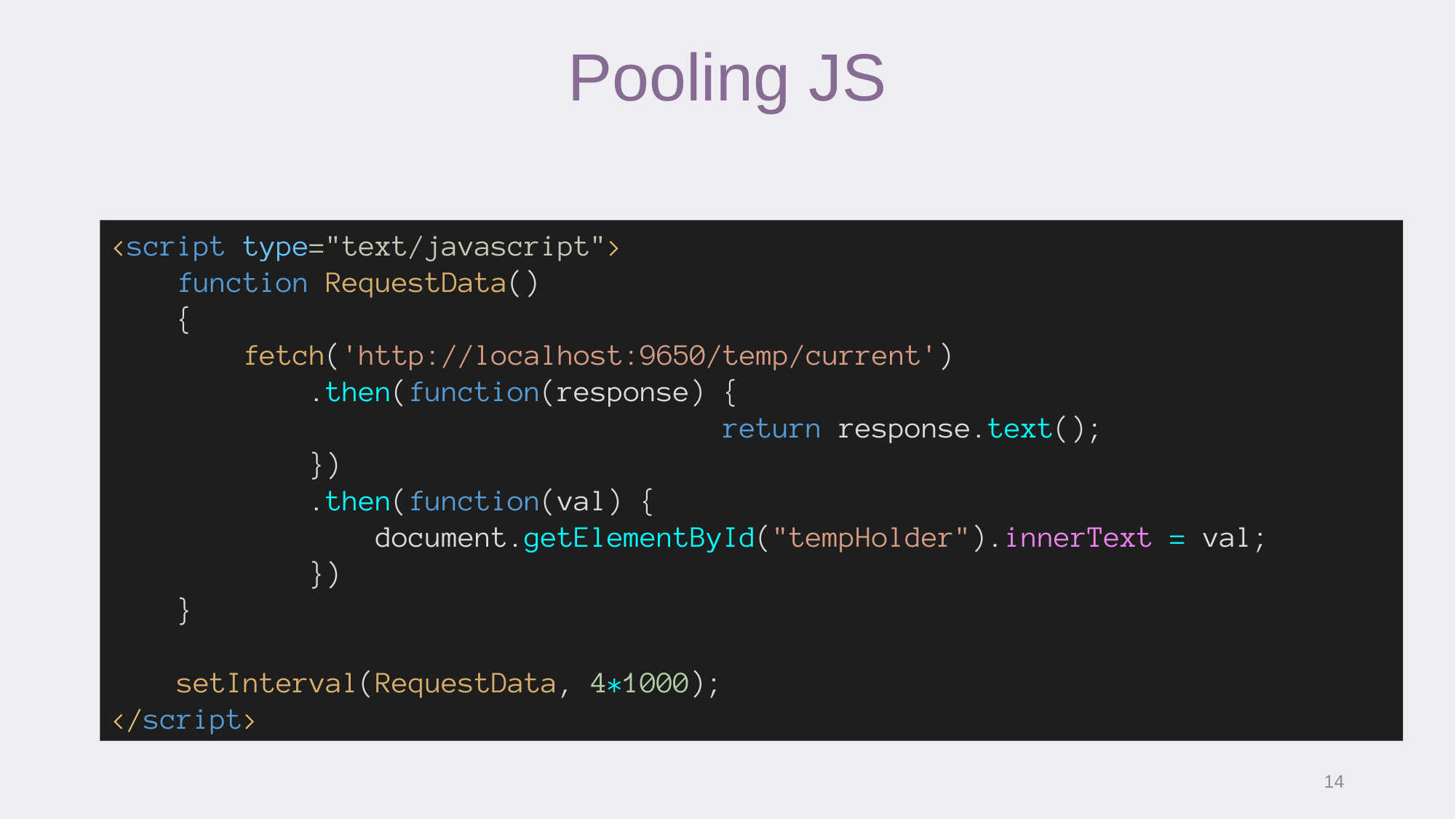

# Pooling JS
<script type="text/javascript">
    function RequestData()
    {
        fetch('http://localhost:9650/temp/current')
            .then(function(response) {
                                     return response.text();
            })
            .then(function(val) {
                document.getElementById("tempHolder").innerText = val;
            })
    }
    setInterval(RequestData, 4*1000);
</script>
14